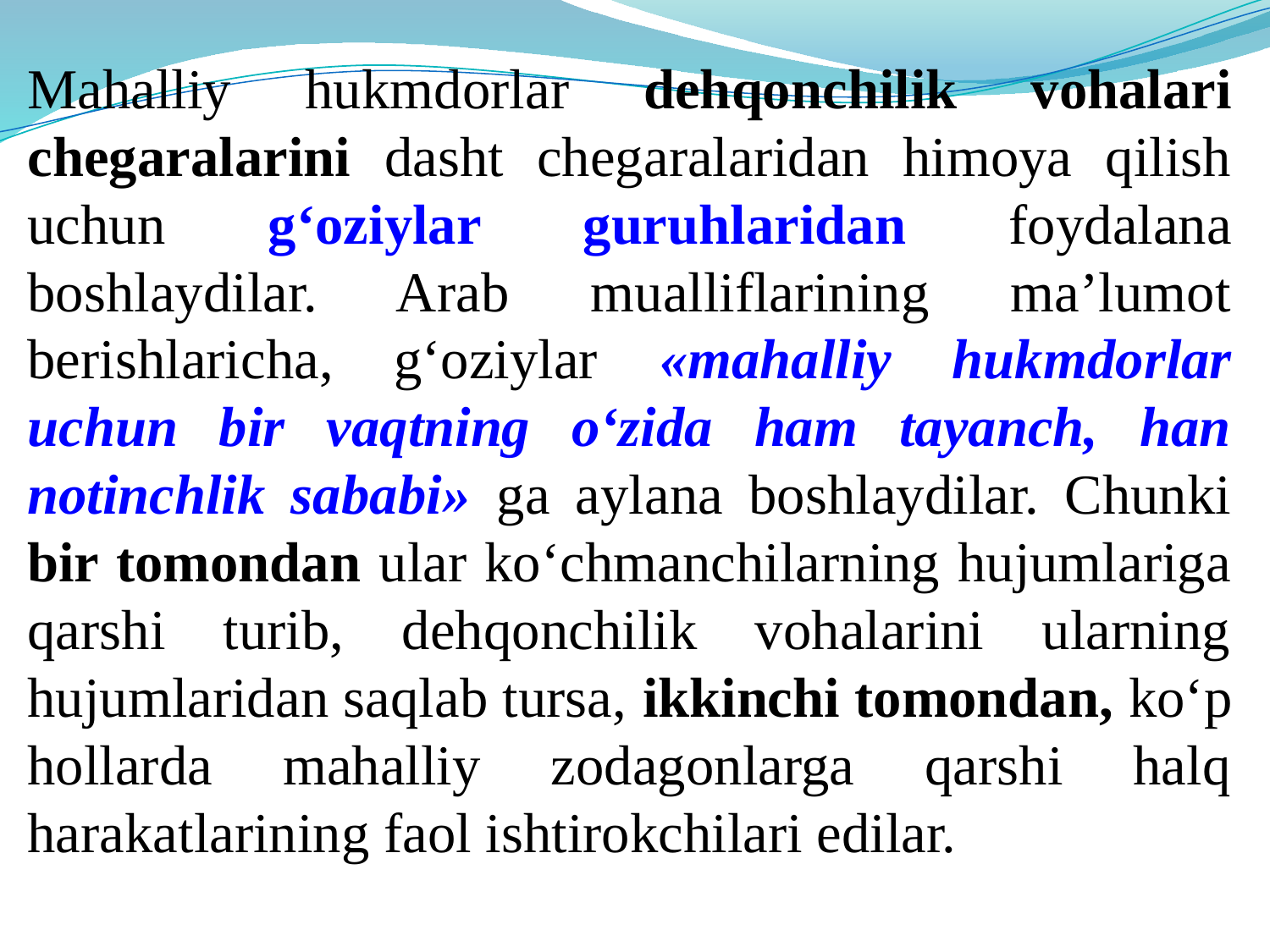

Mahalliy hukmdorlar dehqonchilik vohalari chegaralarini dasht chegaralaridan himoya qilish uchun g‘oziylar guruhlaridan foydalana boshlaydilar. Arab mualliflarining ma’lumot berishlaricha, g‘oziylar «mahalliy hukmdorlar uchun bir vaqtning o‘zida ham tayanch, han notinchlik sababi» ga aylana boshlaydilar. Chunki bir tomondan ular ko‘chmanchilarning hujumlariga qarshi turib, dehqonchilik vohalarini ularning hujumlaridan saqlab tursa, ikkinchi tomondan, ko‘p hollarda mahalliy zodagonlarga qarshi halq harakatlarining faol ishtirokchilari edilar.